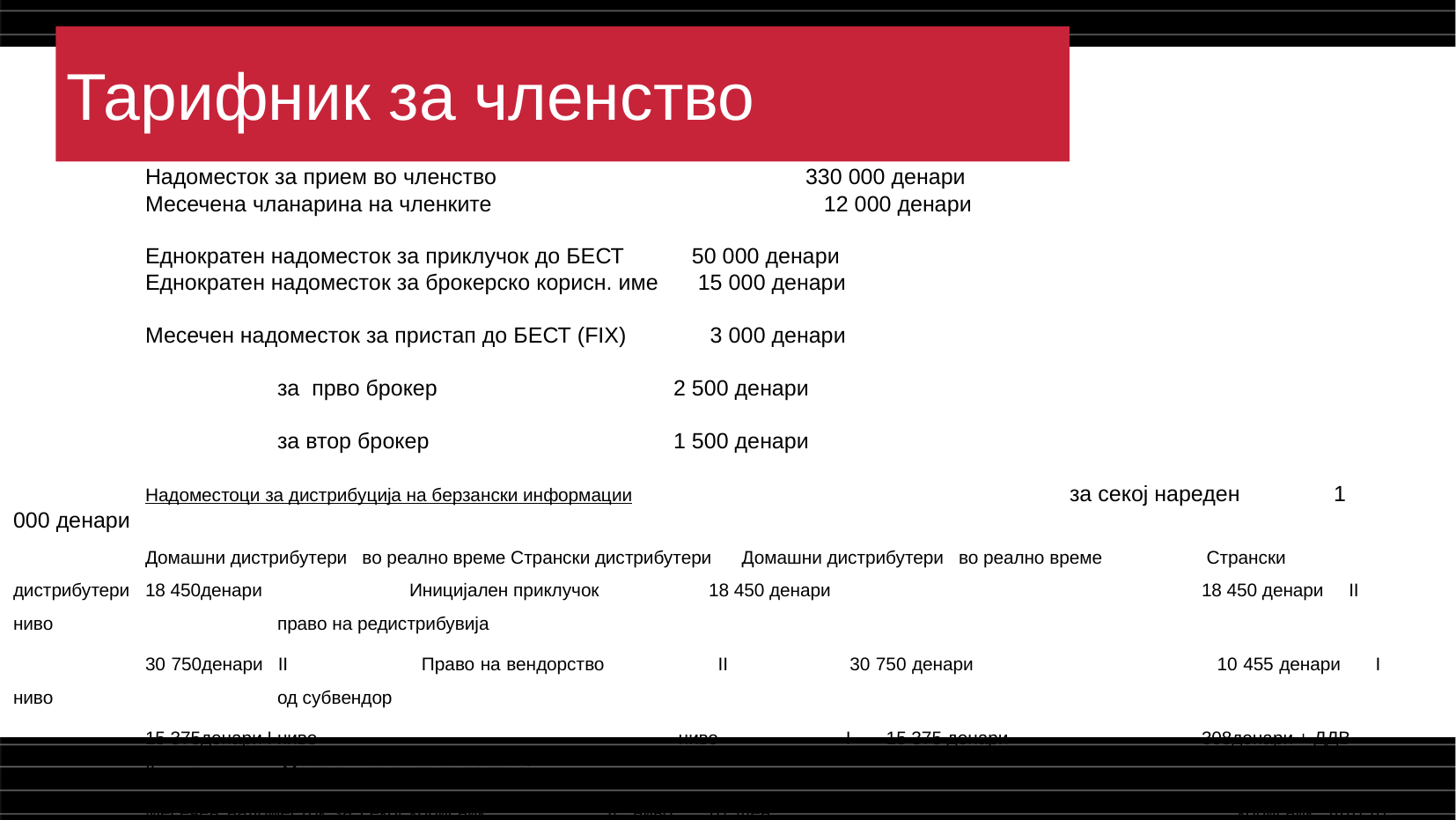

Тарифник за членство
	Надоместок за прием во членство			330 000 денари
	Месечена чланарина на членките 			   12 000 денари

	Еднократен надоместок за приклучок до БЕСТ	   50 000 денари
	Еднократен надоместок за брокерско корисн. име	    15 000 денари

	Месечен надоместок за пристап до БЕСТ (FIX)	      3 000 денари
												за  прво брокер 		2 500 денари
												за втор брокер		1 500 денари

	Надоместоци за дистрибуција на берзански информации				за секој нареден 	1 000 денари
	Домашни дистрибутери   во реално време Странски дистрибутери      Домашни дистрибутери   во реално време	 Странски дистрибутери	18 450денари		Иницијален приклучок	       18 450 денари	         		18 450 денари     II ниво		право на редистрибувија
	30 750денари	II	  Право на вендорство	       II	      30 750 денари		10 455 денари      I  ниво	 	од субвендор
	15 375денари I ниво		 	 ниво	        I       15 375 денари		308денари + ДДВ 	II ниво	 Месечен надоместок за секој
	Месечен надоместок за секој корисник	       II  ниво	615ден				корисник  што го надминува 50тиот
	Професионален 				        I  ниво	308ден
	Месечен надоместок за секој корисник		        II  ниво	123ден
	Непрофесионален 				         I  ниво	  62ден